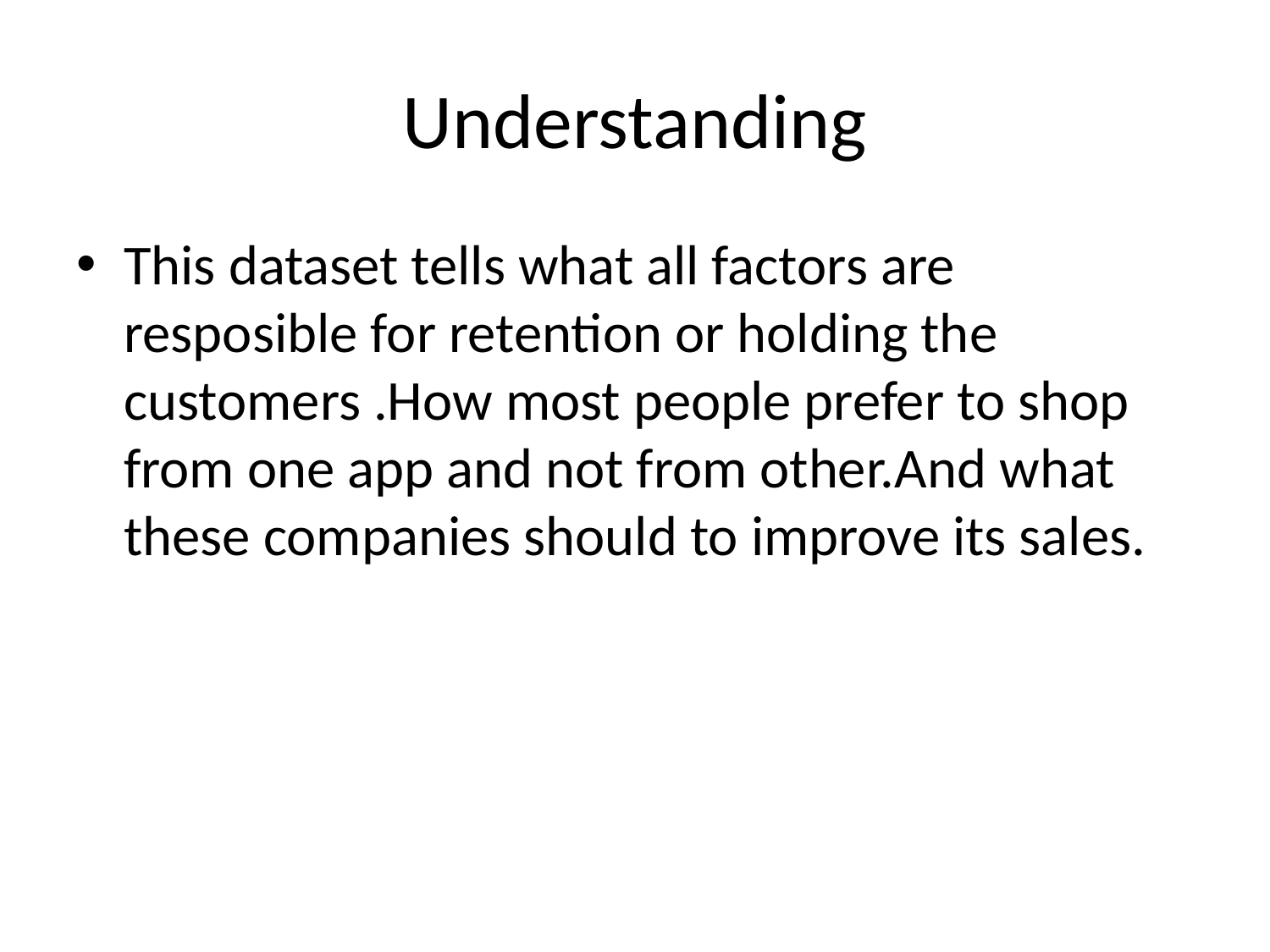

# Understanding
This dataset tells what all factors are resposible for retention or holding the customers .How most people prefer to shop from one app and not from other.And what these companies should to improve its sales.